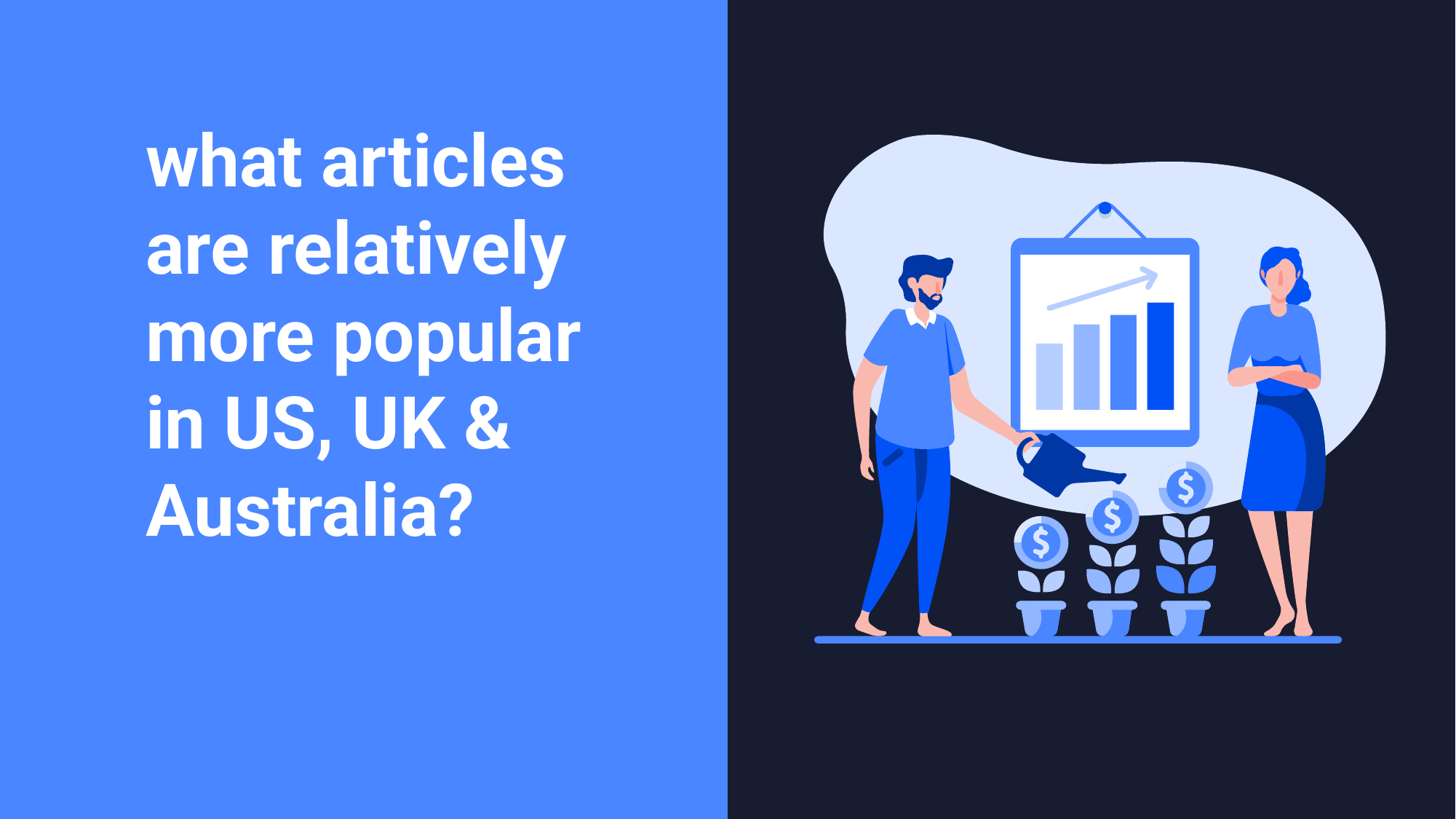

what articles are relatively more popular in US, UK & Australia?